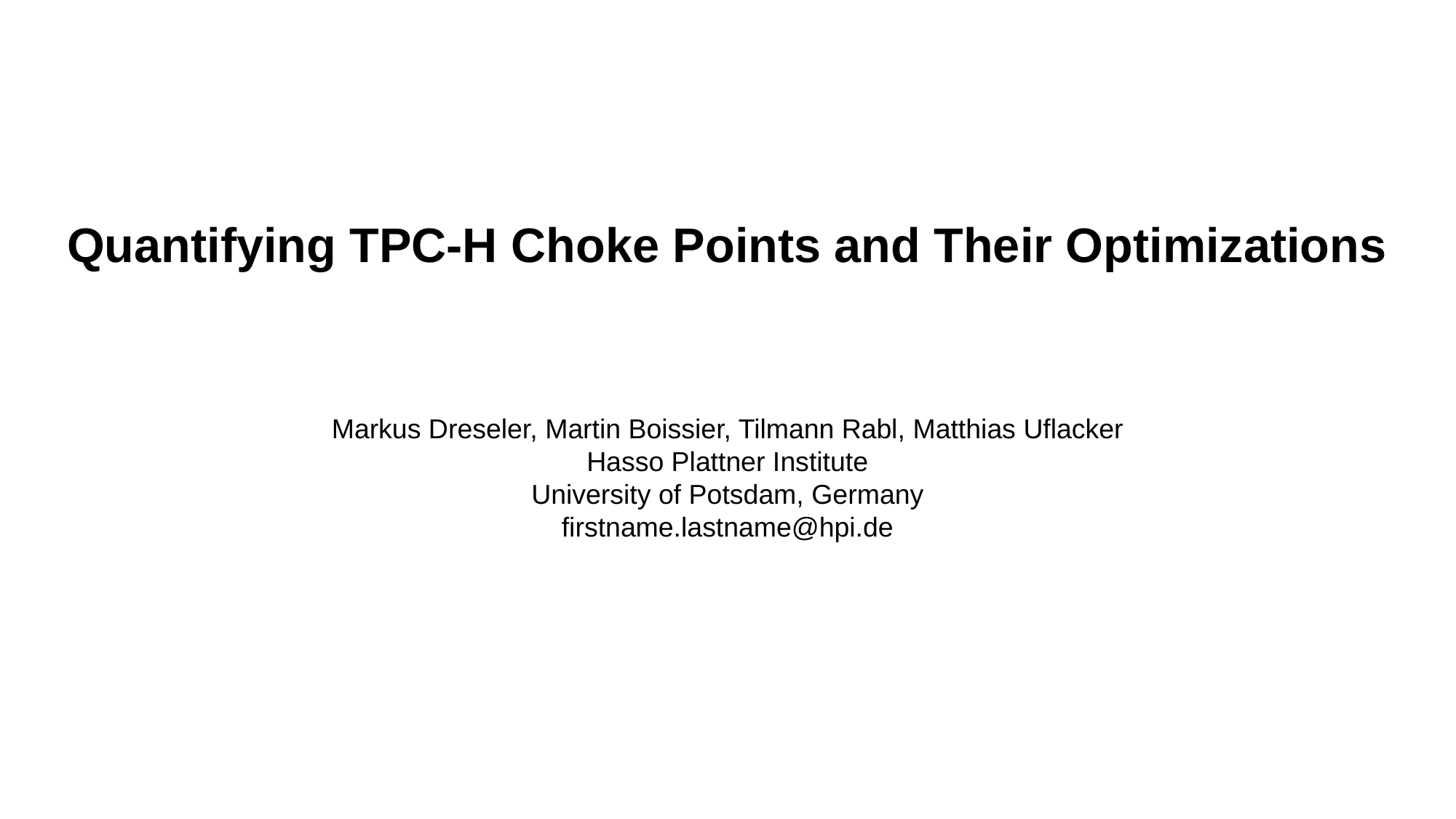

Quantifying TPC-H Choke Points and Their Optimizations
Markus Dreseler, Martin Boissier, Tilmann Rabl, Matthias Uflacker
Hasso Plattner Institute
University of Potsdam, Germany
firstname.lastname@hpi.de